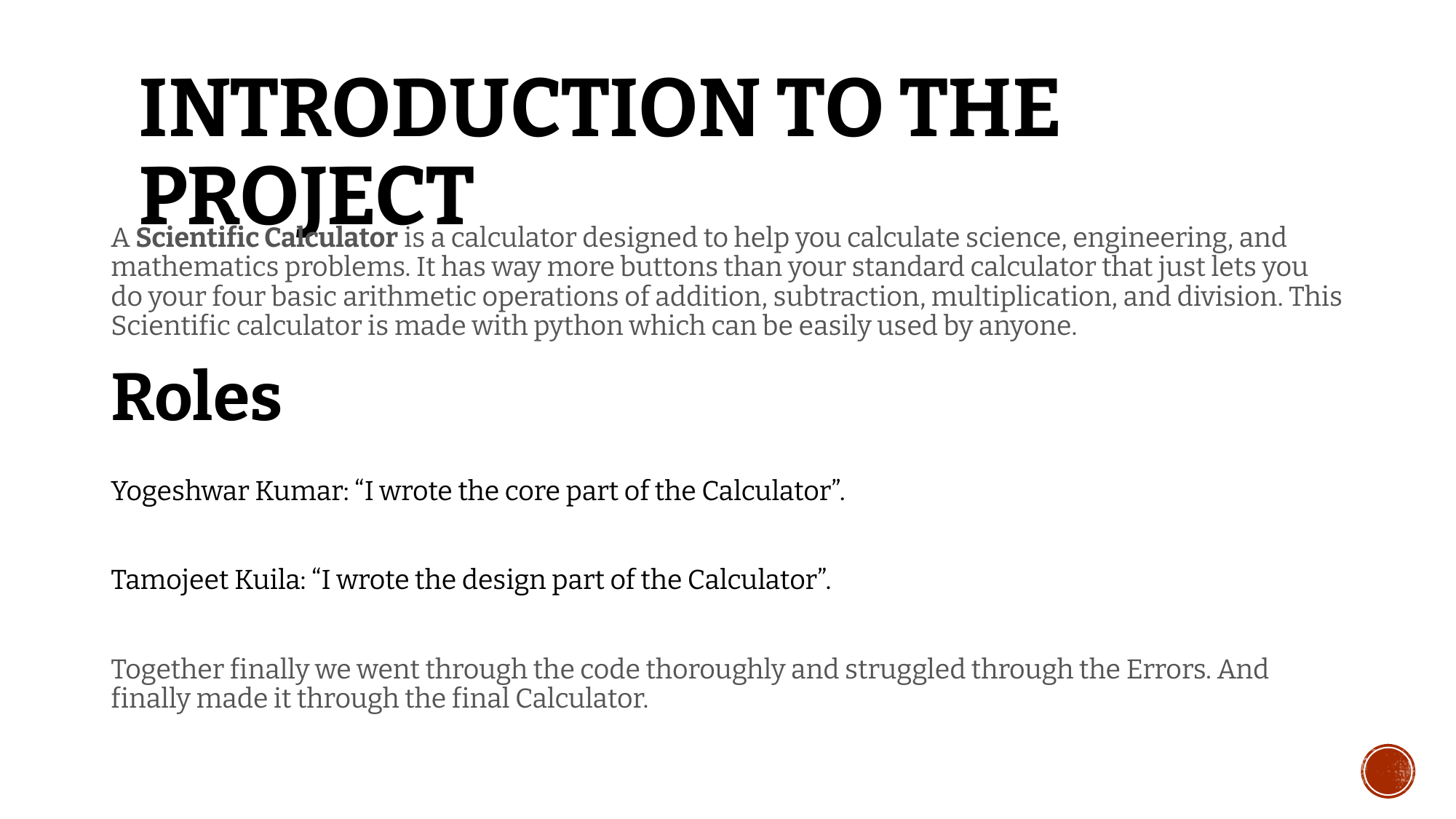

# Introduction to the Project
A Scientific Calculator is a calculator designed to help you calculate science, engineering, and mathematics problems. It has way more buttons than your standard calculator that just lets you do your four basic arithmetic operations of addition, subtraction, multiplication, and division. This Scientific calculator is made with python which can be easily used by anyone.

Roles
Yogeshwar Kumar: “I wrote the core part of the Calculator”.

Tamojeet Kuila: “I wrote the design part of the Calculator”.

Together finally we went through the code thoroughly and struggled through the Errors. And finally made it through the final Calculator.